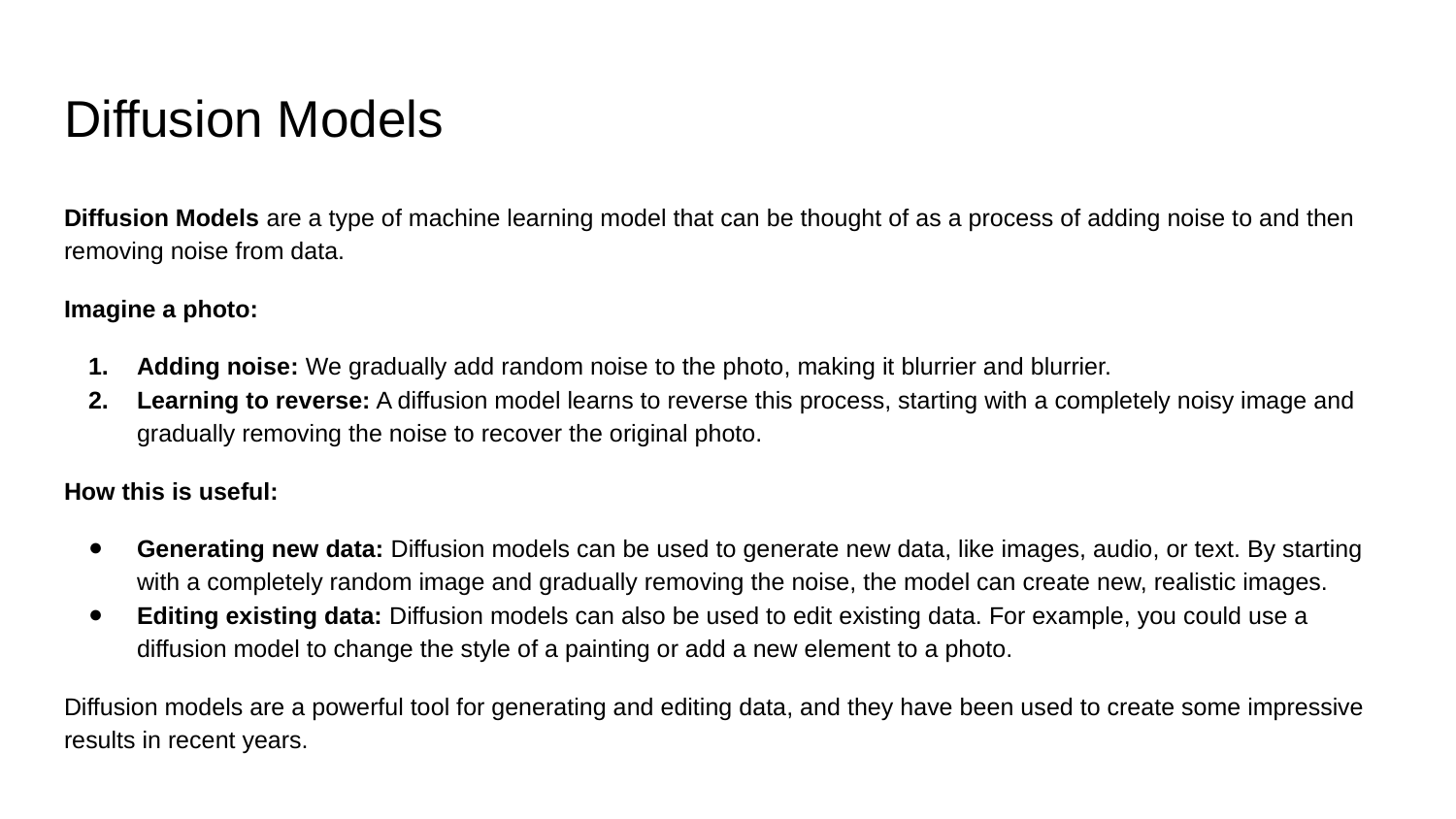

# Diffusion Models
Diffusion Models are a type of machine learning model that can be thought of as a process of adding noise to and then removing noise from data.
Imagine a photo:
Adding noise: We gradually add random noise to the photo, making it blurrier and blurrier.
Learning to reverse: A diffusion model learns to reverse this process, starting with a completely noisy image and gradually removing the noise to recover the original photo.
How this is useful:
Generating new data: Diffusion models can be used to generate new data, like images, audio, or text. By starting with a completely random image and gradually removing the noise, the model can create new, realistic images.
Editing existing data: Diffusion models can also be used to edit existing data. For example, you could use a diffusion model to change the style of a painting or add a new element to a photo.
Diffusion models are a powerful tool for generating and editing data, and they have been used to create some impressive results in recent years.